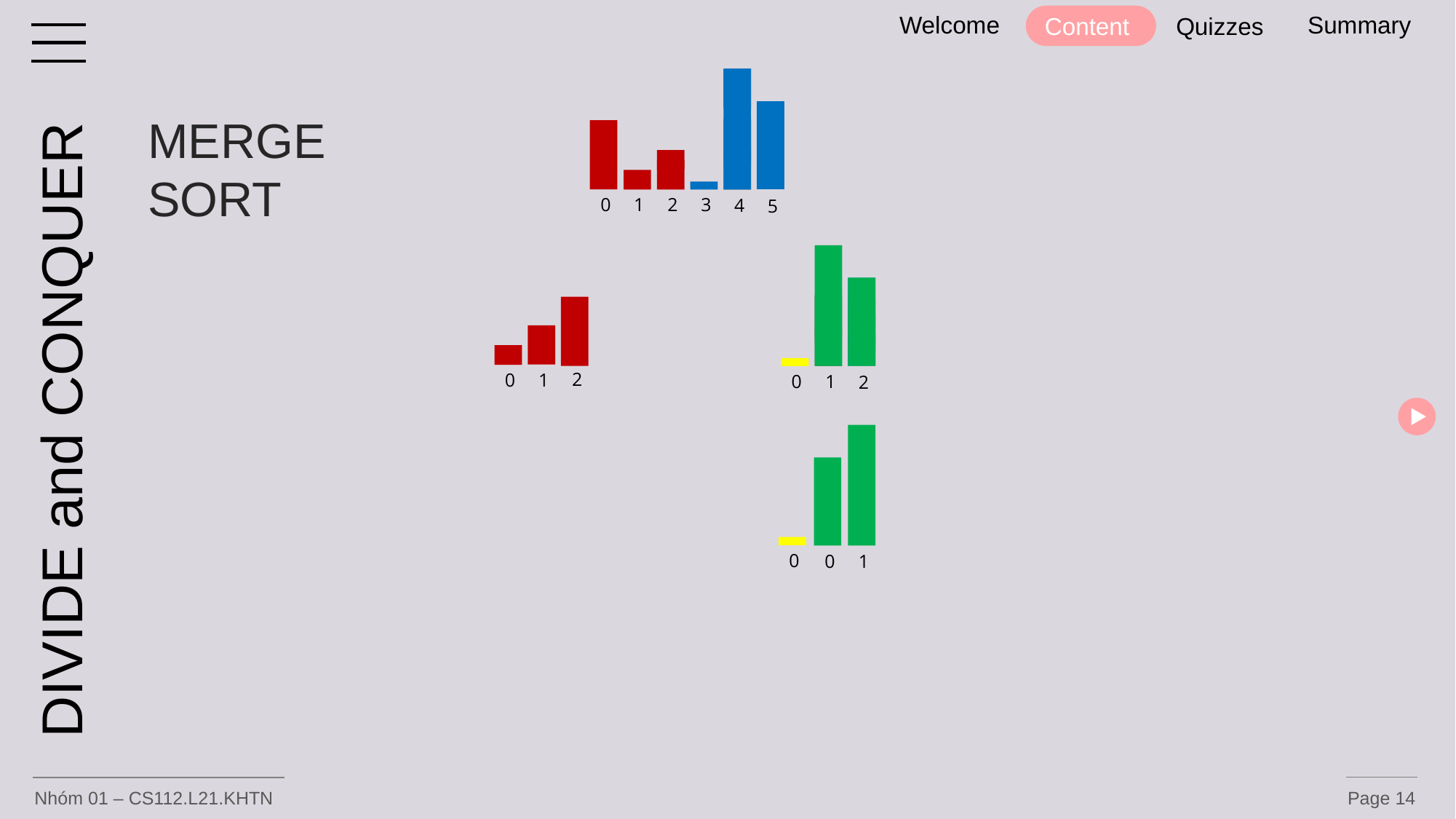

Welcome
Summary
Content
Quizzes

4

5

0

2

1

3
MERGE SORT

4

5

0

1

0

0

2

2

1
DIVIDE and CONQUER

3

0
1
2

0
1

0

1

0

0
Nhóm 01 – CS112.L21.KHTN
Page 14